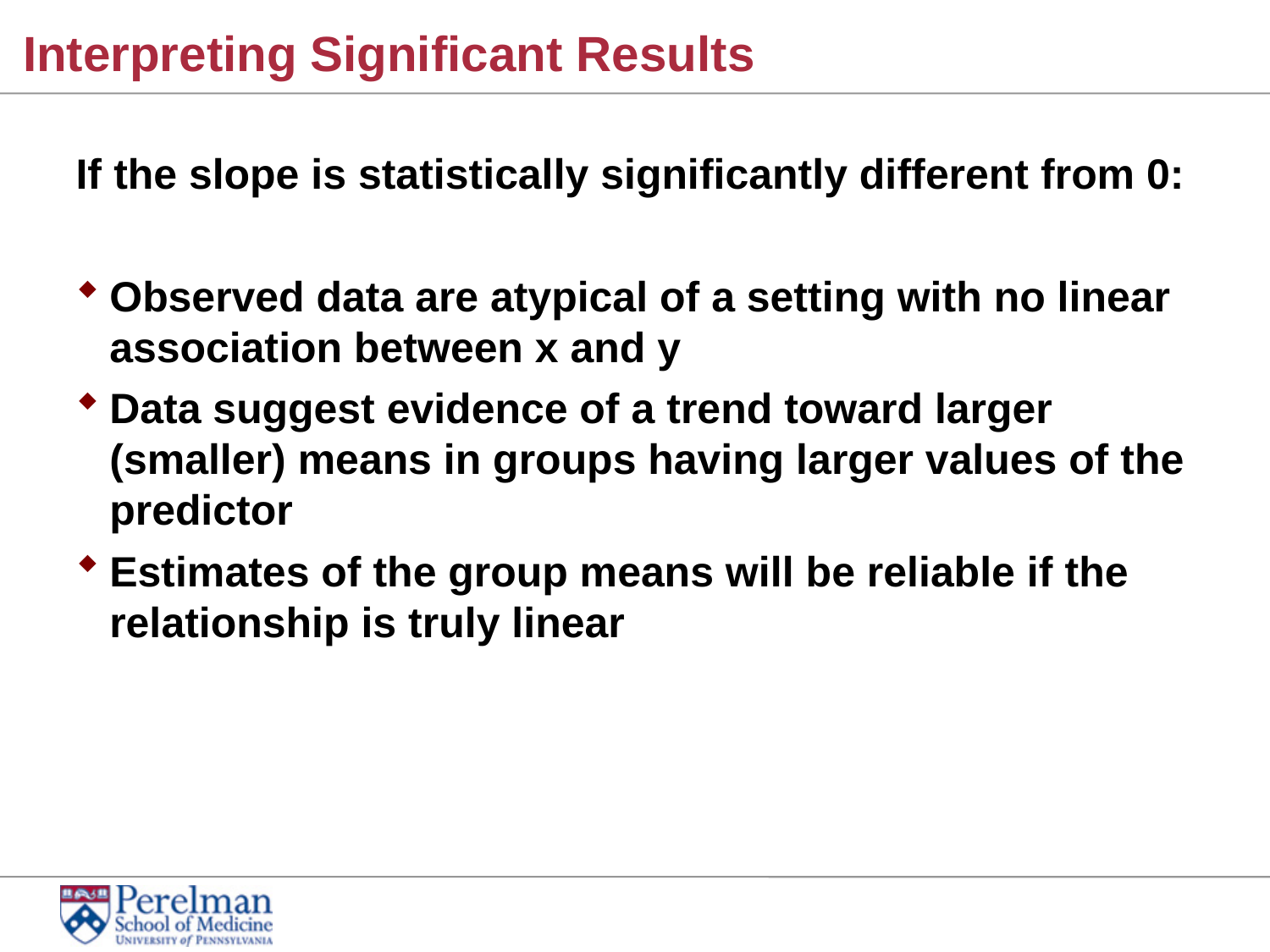

# Interpreting Significant Results
If the slope is statistically significantly different from 0:

Observed data are atypical of a setting with no linear association between x and y
Data suggest evidence of a trend toward larger (smaller) means in groups having larger values of the predictor
Estimates of the group means will be reliable if the relationship is truly linear